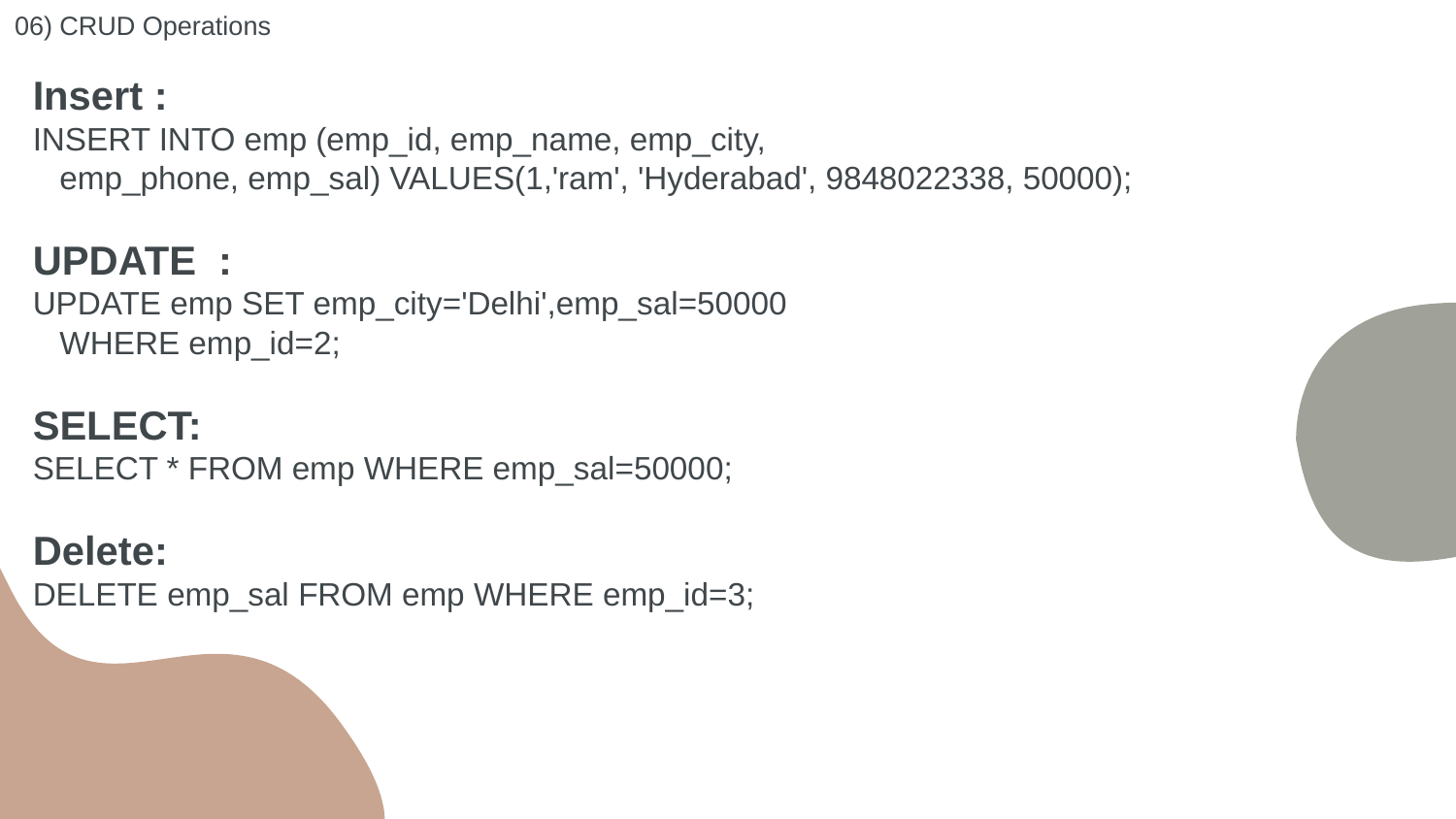

# 06) CRUD Operations
Insert :
INSERT INTO emp (emp_id, emp_name, emp_city,
   emp_phone, emp_sal) VALUES(1,'ram', 'Hyderabad', 9848022338, 50000);

UPDATE  :
UPDATE emp SET emp_city='Delhi',emp_sal=50000
   WHERE emp_id=2;

SELECT:
SELECT * FROM emp WHERE emp_sal=50000;

Delete:
DELETE emp_sal FROM emp WHERE emp_id=3;